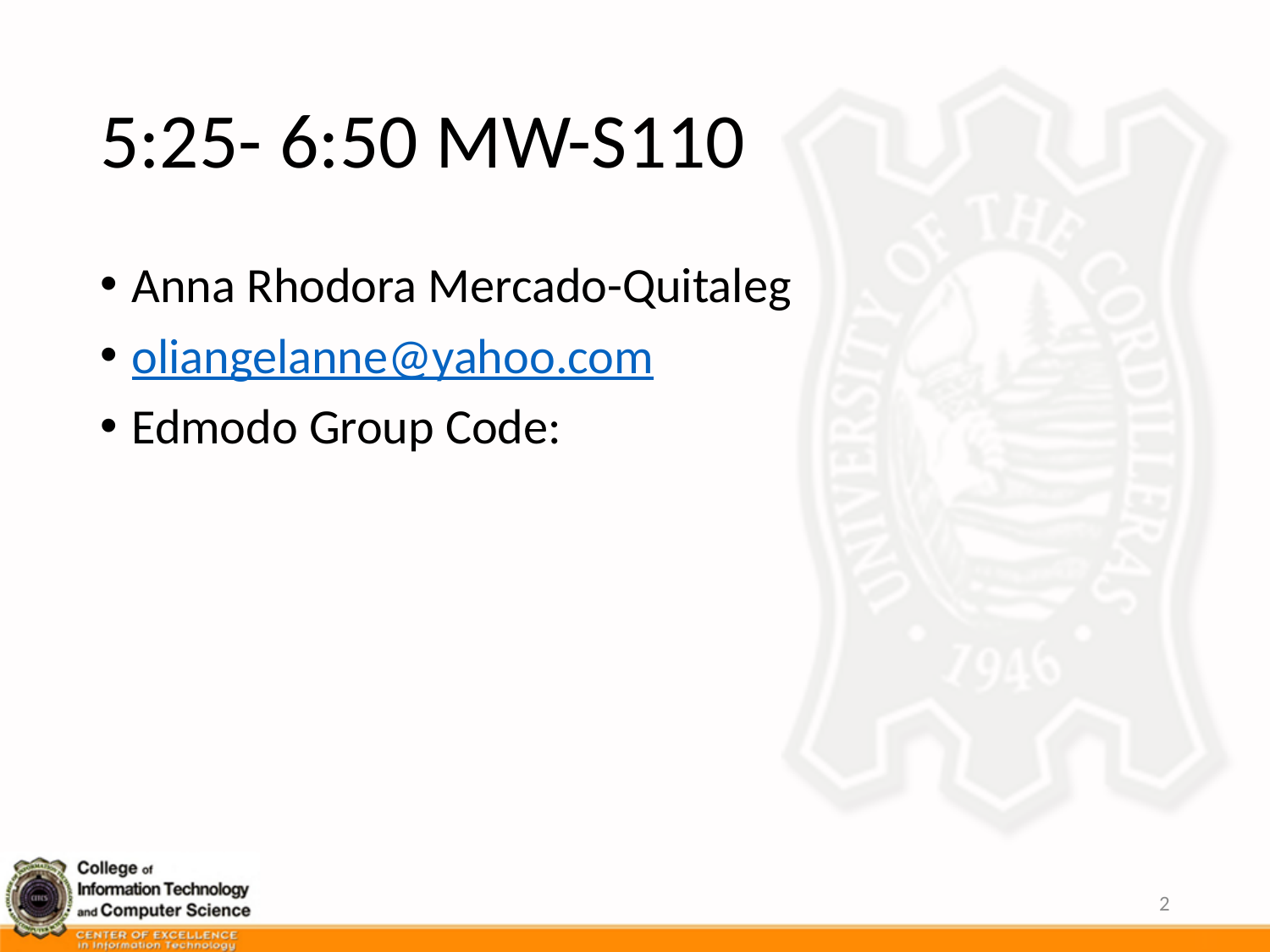

# 5:25- 6:50 MW-S110
Anna Rhodora Mercado-Quitaleg
oliangelanne@yahoo.com
Edmodo Group Code:
2